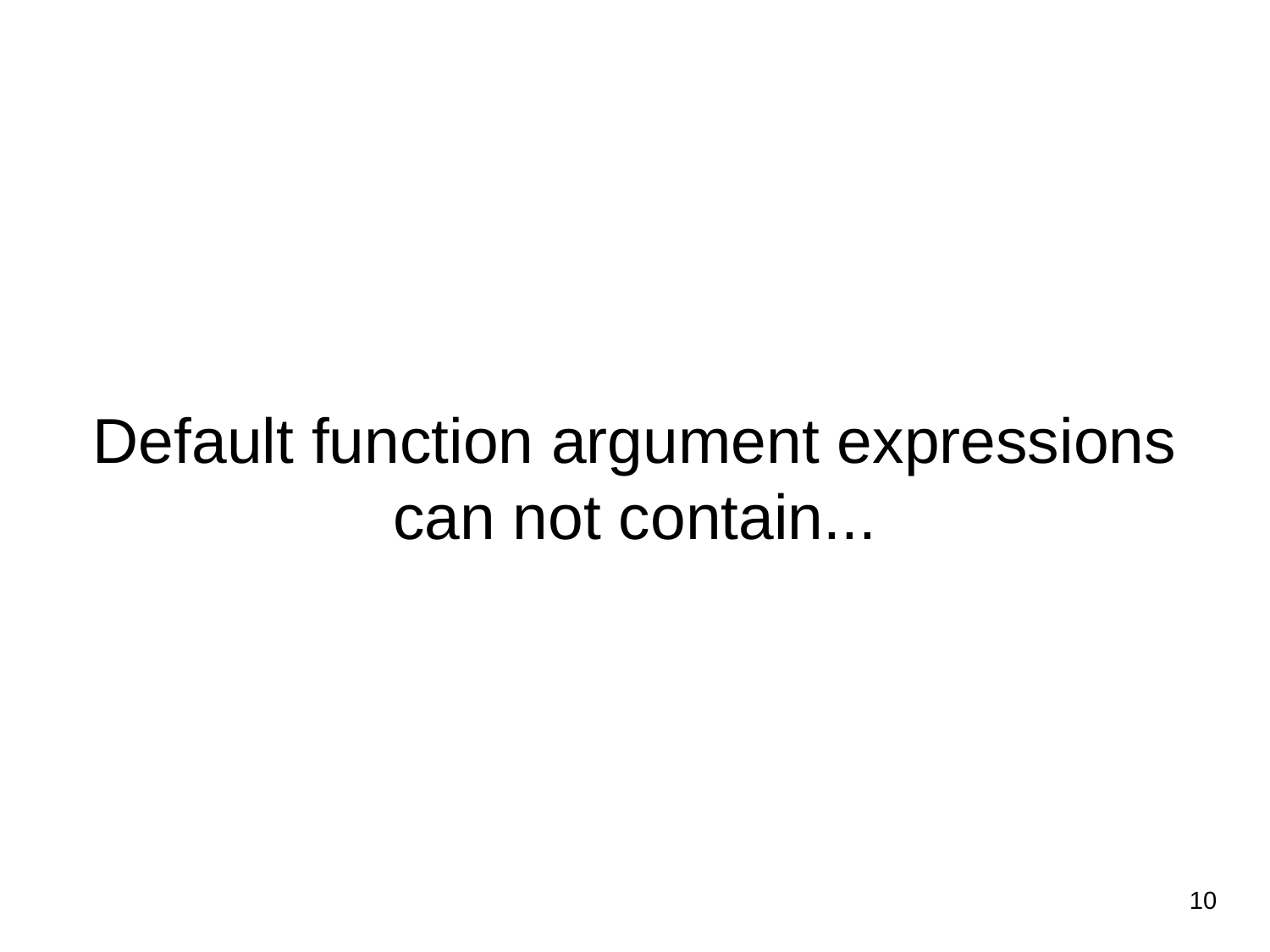

# Default function argument expressions can not contain...
10